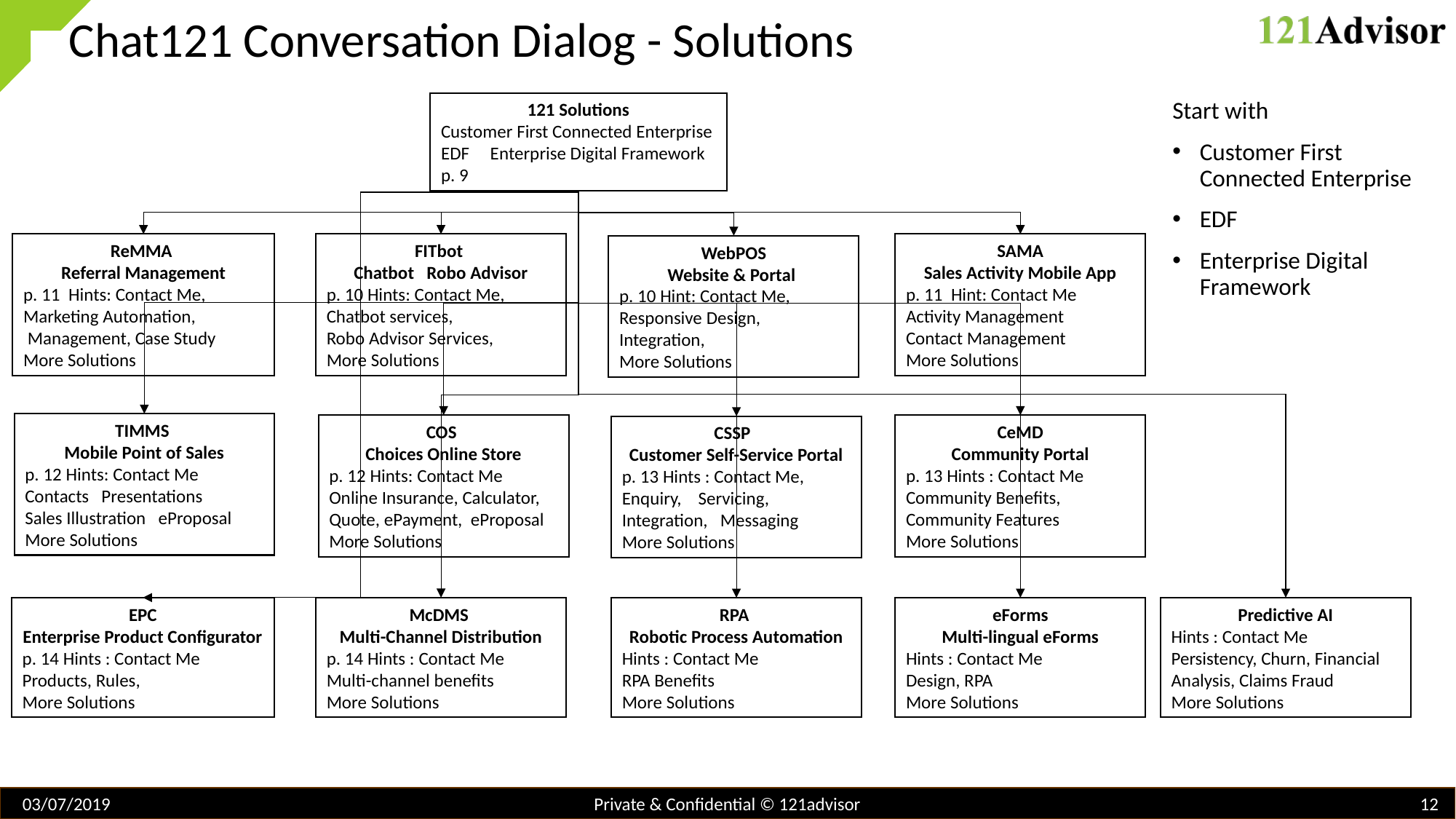

# Chat121 Conversation Dialog - Solutions
121 Solutions
Customer First Connected Enterprise
EDF     Enterprise Digital Framework
p. 9
Start with
Customer First Connected Enterprise
EDF
Enterprise Digital Framework
FITbot
Chatbot   Robo Advisor
p. 10 Hints: Contact Me,
Chatbot services,
Robo Advisor Services,
More Solutions
ReMMA
Referral Management
p. 11  Hints: Contact Me,
Marketing Automation,
 Management, Case Study
More Solutions
SAMA
Sales Activity Mobile App
p. 11  Hint: Contact Me
Activity Management
Contact Management
More Solutions
WebPOS
Website & Portal
p. 10 Hint: Contact Me,
Responsive Design, Integration,
More Solutions
TIMMS
Mobile Point of Sales
p. 12 Hints: Contact Me
Contacts   Presentations
Sales Illustration   eProposal
More Solutions
COS
Choices Online Store
p. 12 Hints: Contact Me
Online Insurance, Calculator, Quote, ePayment,  eProposal
More Solutions
CeMD
Community Portal
p. 13 Hints : Contact Me
Community Benefits, Community Features
More Solutions
CSSP
Customer Self-Service Portal
p. 13 Hints : Contact Me,
Enquiry,    Servicing,
Integration,   Messaging
More Solutions
Predictive AI
Hints : Contact Me
Persistency, Churn, Financial Analysis, Claims Fraud
More Solutions
eForms
Multi-lingual eForms
Hints : Contact Me
Design, RPA
More Solutions
McDMS
Multi-Channel Distribution
p. 14 Hints : Contact Me
Multi-channel benefits
More Solutions
RPA
Robotic Process Automation
Hints : Contact Me
RPA Benefits
More Solutions
EPC
Enterprise Product Configurator
p. 14 Hints : Contact Me
Products, Rules,
More Solutions
03/07/2019
12
Private & Confidential © 121advisor